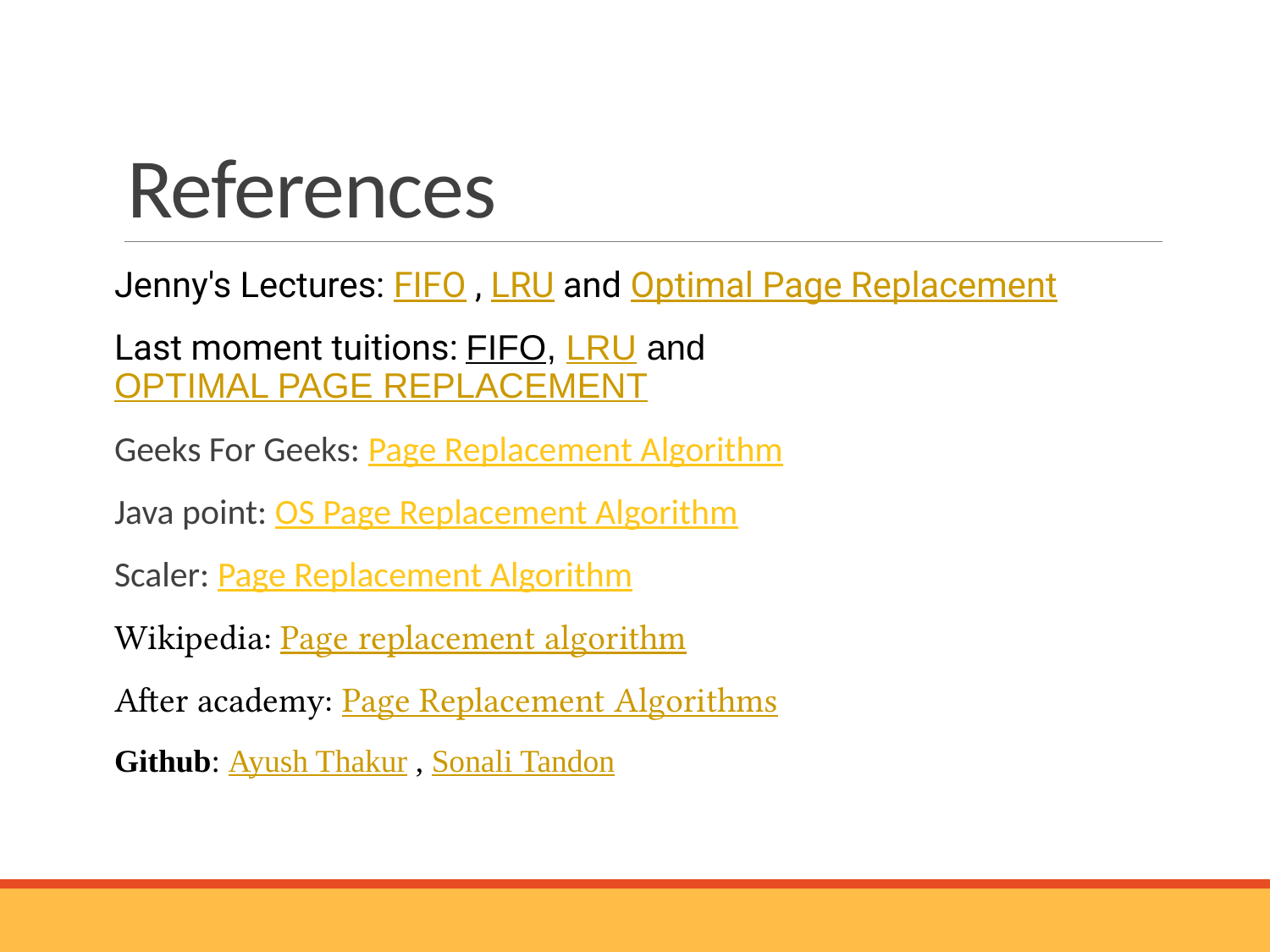

# References
Jenny's Lectures: FIFO , LRU and Optimal Page Replacement
Last moment tuitions: FIFO, LRU and OPTIMAL PAGE REPLACEMENT
Geeks For Geeks: Page Replacement Algorithm
Java point: OS Page Replacement Algorithm
Scaler: Page Replacement Algorithm
Wikipedia: Page replacement algorithm
After academy: Page Replacement Algorithms
Github: Ayush Thakur , Sonali Tandon